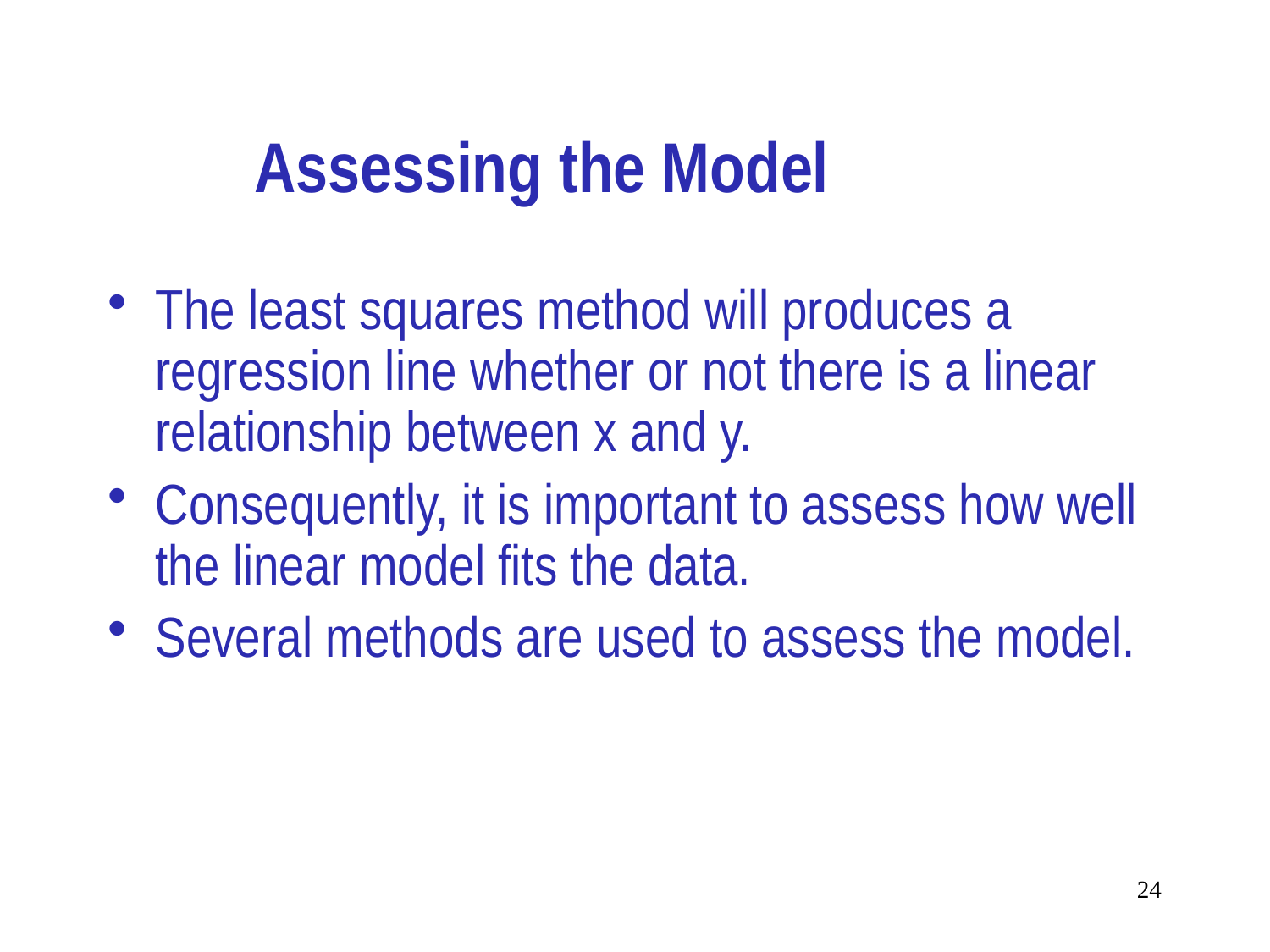

# Assessing the Model
The least squares method will produces a regression line whether or not there is a linear relationship between x and y.
Consequently, it is important to assess how well the linear model fits the data.
Several methods are used to assess the model.
24